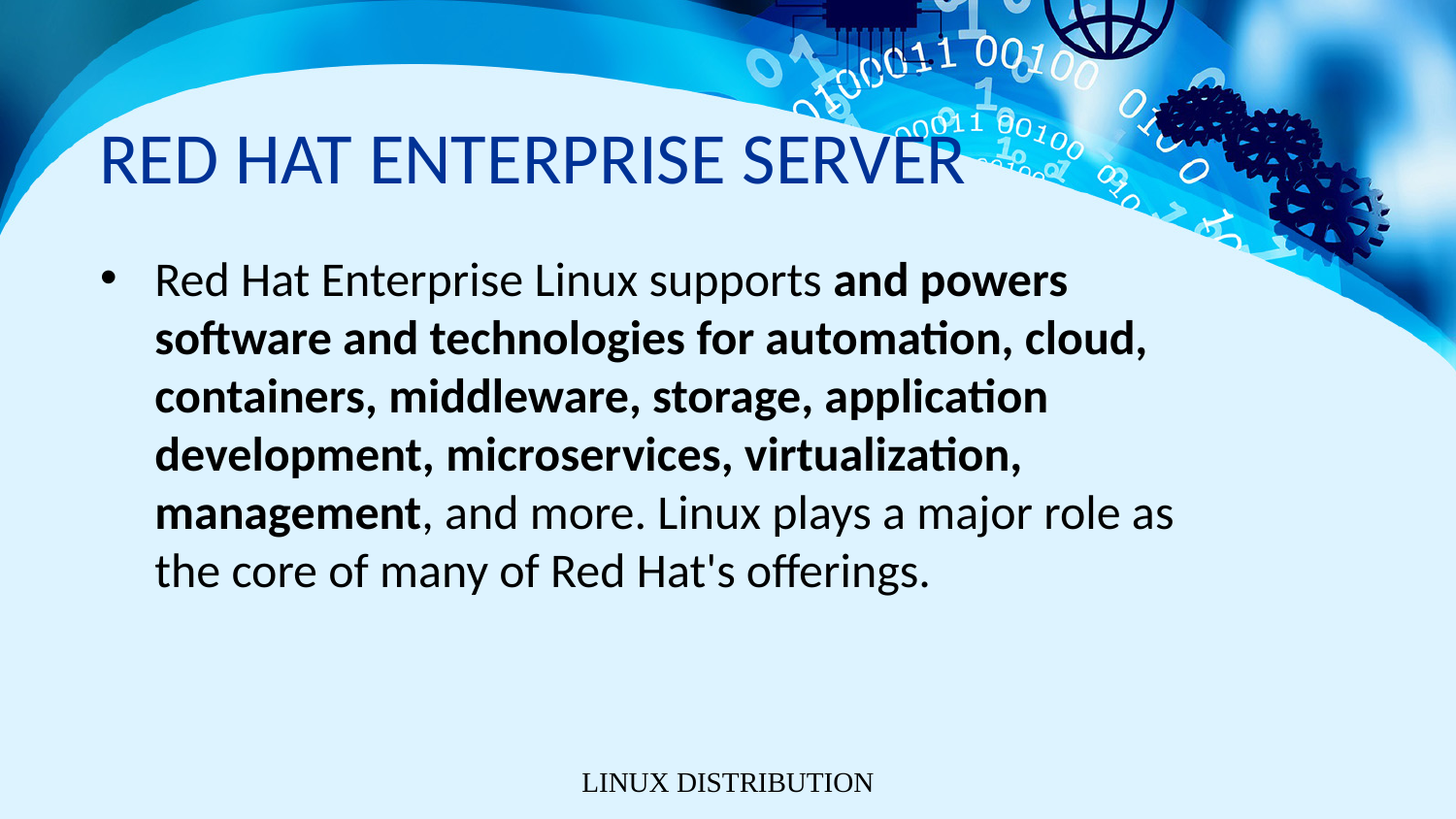

# RED HAT ENTERPRISE SERVER
Red Hat Enterprise Linux supports and powers software and technologies for automation, cloud, containers, middleware, storage, application development, microservices, virtualization, management, and more. Linux plays a major role as the core of many of Red Hat's offerings.
LINUX DISTRIBUTION